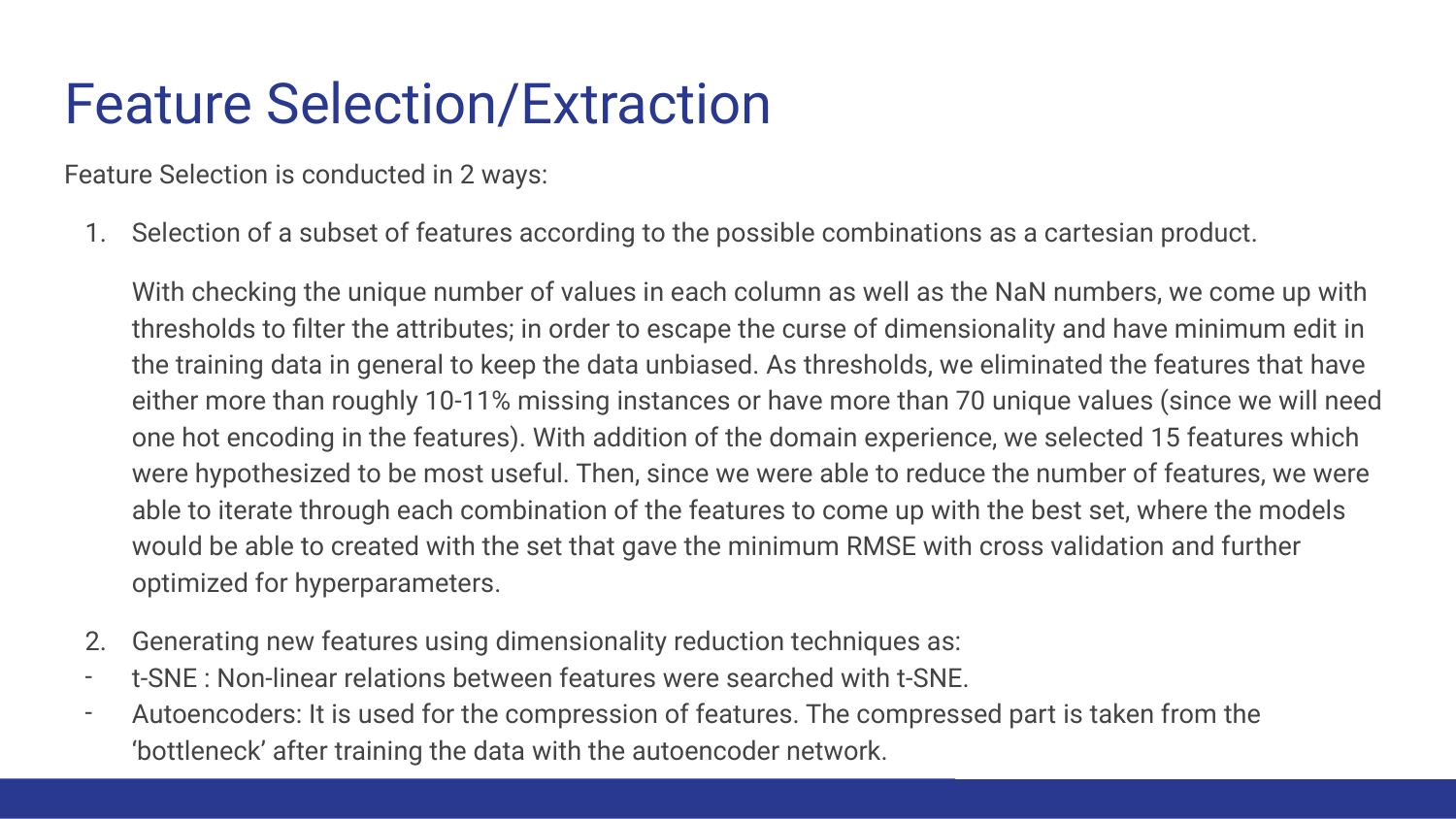

# Feature Selection/Extraction
Feature Selection is conducted in 2 ways:
Selection of a subset of features according to the possible combinations as a cartesian product.
With checking the unique number of values in each column as well as the NaN numbers, we come up with thresholds to filter the attributes; in order to escape the curse of dimensionality and have minimum edit in the training data in general to keep the data unbiased. As thresholds, we eliminated the features that have either more than roughly 10-11% missing instances or have more than 70 unique values (since we will need one hot encoding in the features). With addition of the domain experience, we selected 15 features which were hypothesized to be most useful. Then, since we were able to reduce the number of features, we were able to iterate through each combination of the features to come up with the best set, where the models would be able to created with the set that gave the minimum RMSE with cross validation and further optimized for hyperparameters.
Generating new features using dimensionality reduction techniques as:
t-SNE : Non-linear relations between features were searched with t-SNE.
Autoencoders: It is used for the compression of features. The compressed part is taken from the ‘bottleneck’ after training the data with the autoencoder network.